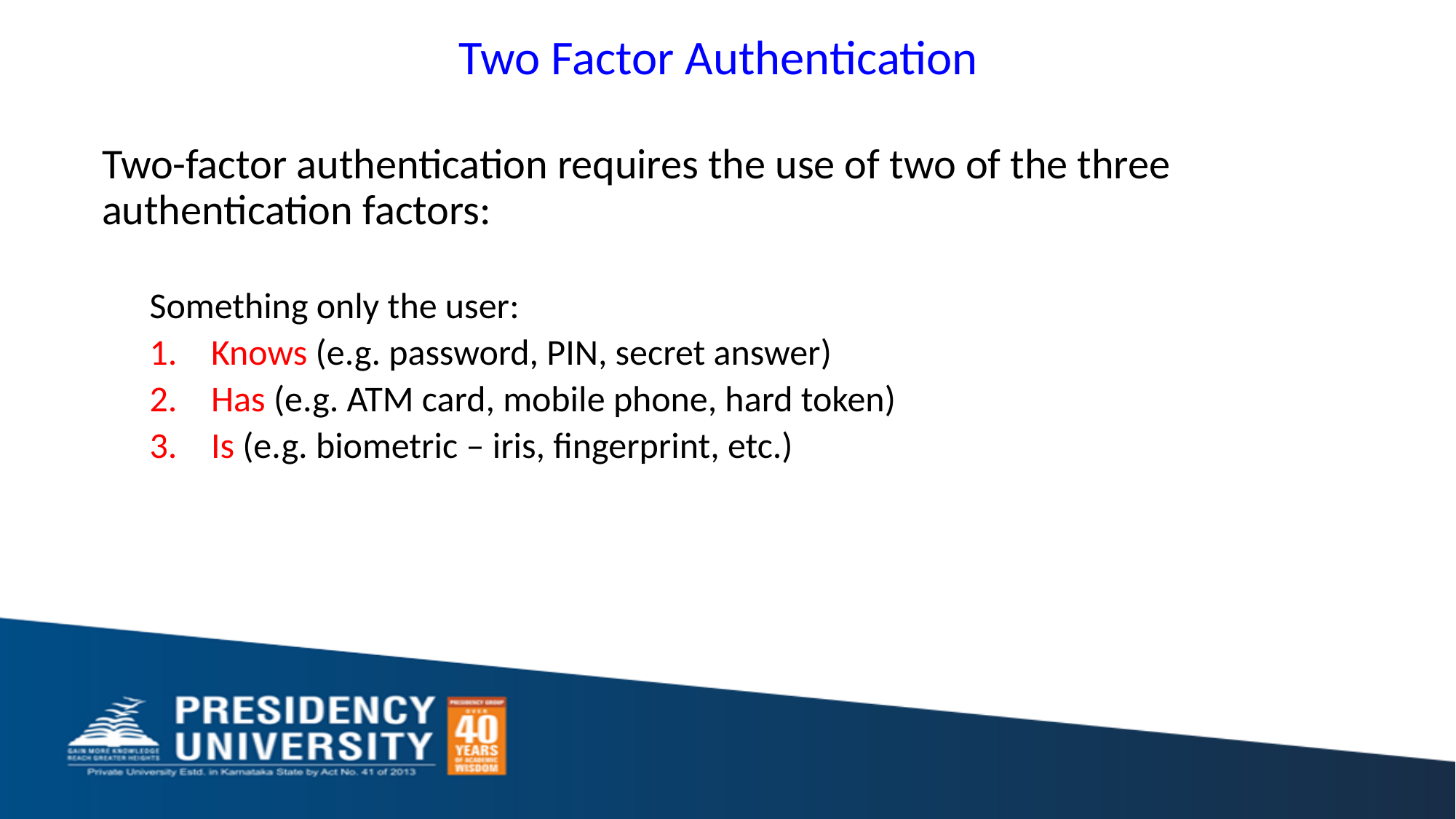

# Two Factor Authentication
Two-factor authentication requires the use of two of the three authentication factors:

Something only the user:
Knows (e.g. password, PIN, secret answer)
Has (e.g. ATM card, mobile phone, hard token)
Is (e.g. biometric – iris, fingerprint, etc.)